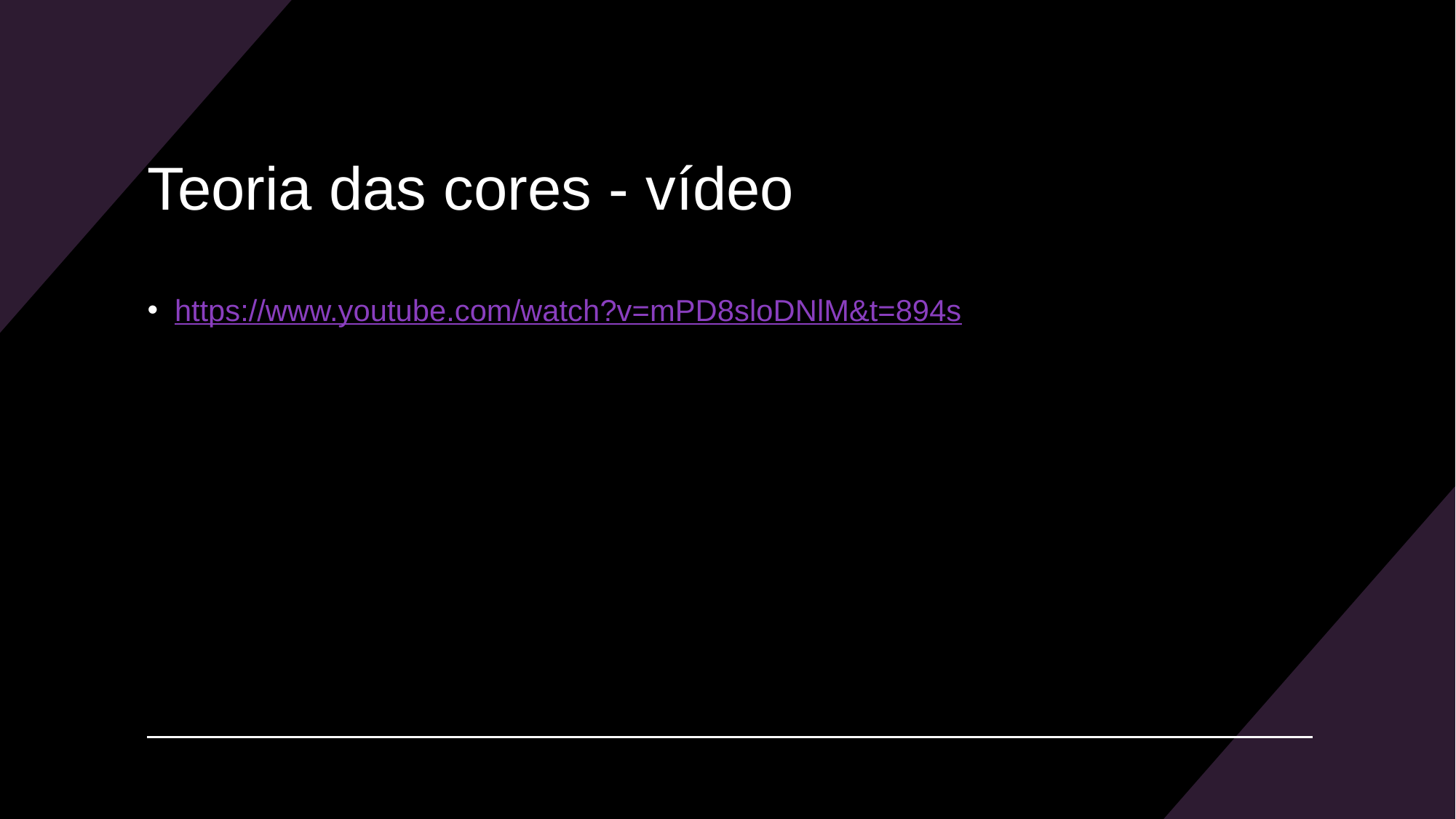

# Teoria das cores - vídeo
https://www.youtube.com/watch?v=mPD8sloDNlM&t=894s